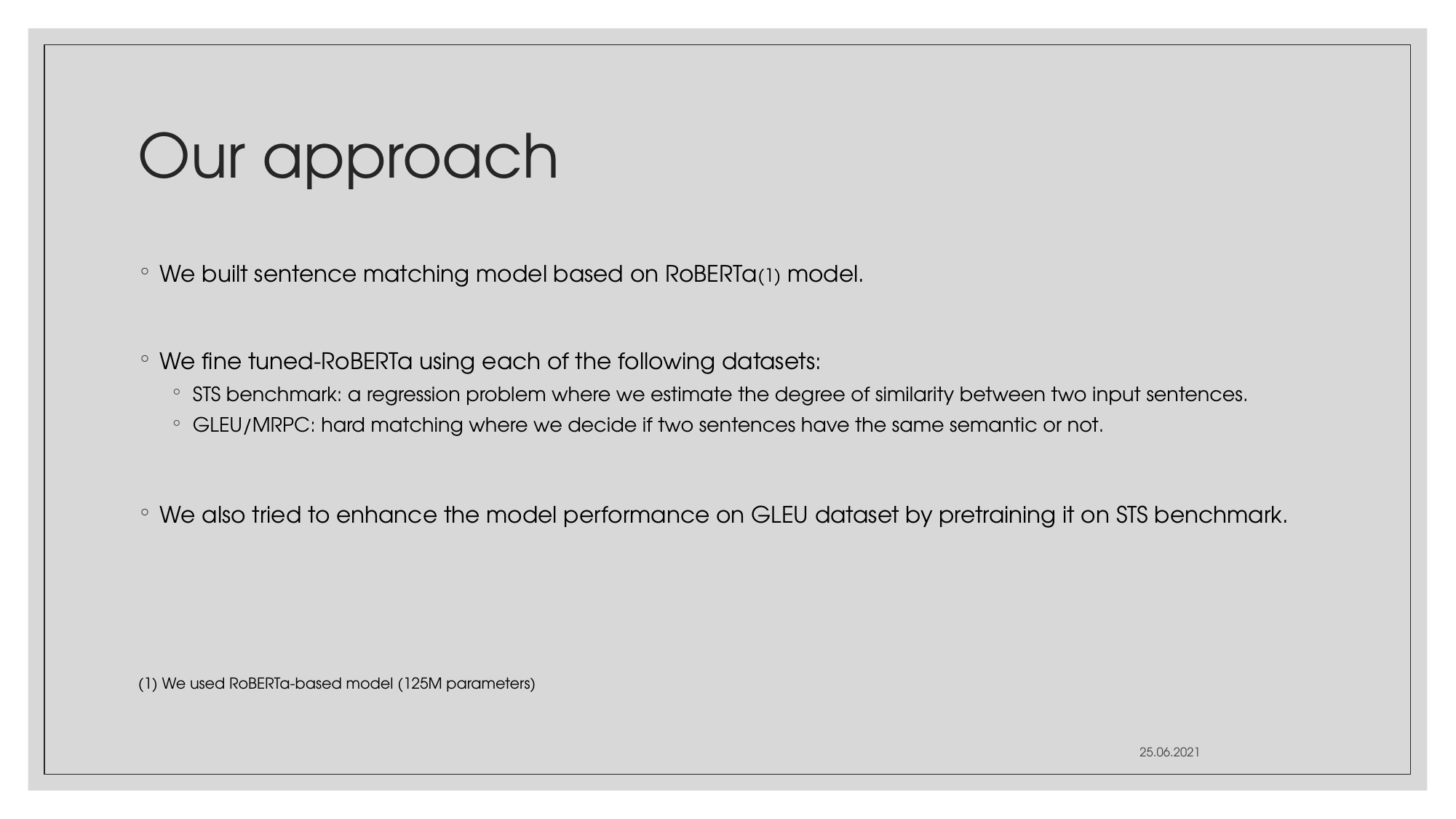

# Our approach
We built sentence matching model based on RoBERTa(1) model.

We fine tuned-RoBERTa using each of the following datasets:
STS benchmark: a regression problem where we estimate the degree of similarity between two input sentences.
GLEU/MRPC: hard matching where we decide if two sentences have the same semantic or not.

We also tried to enhance the model performance on GLEU dataset by pretraining it on STS benchmark.

(1) We used RoBERTa-based model (125M parameters)
25.06.2021